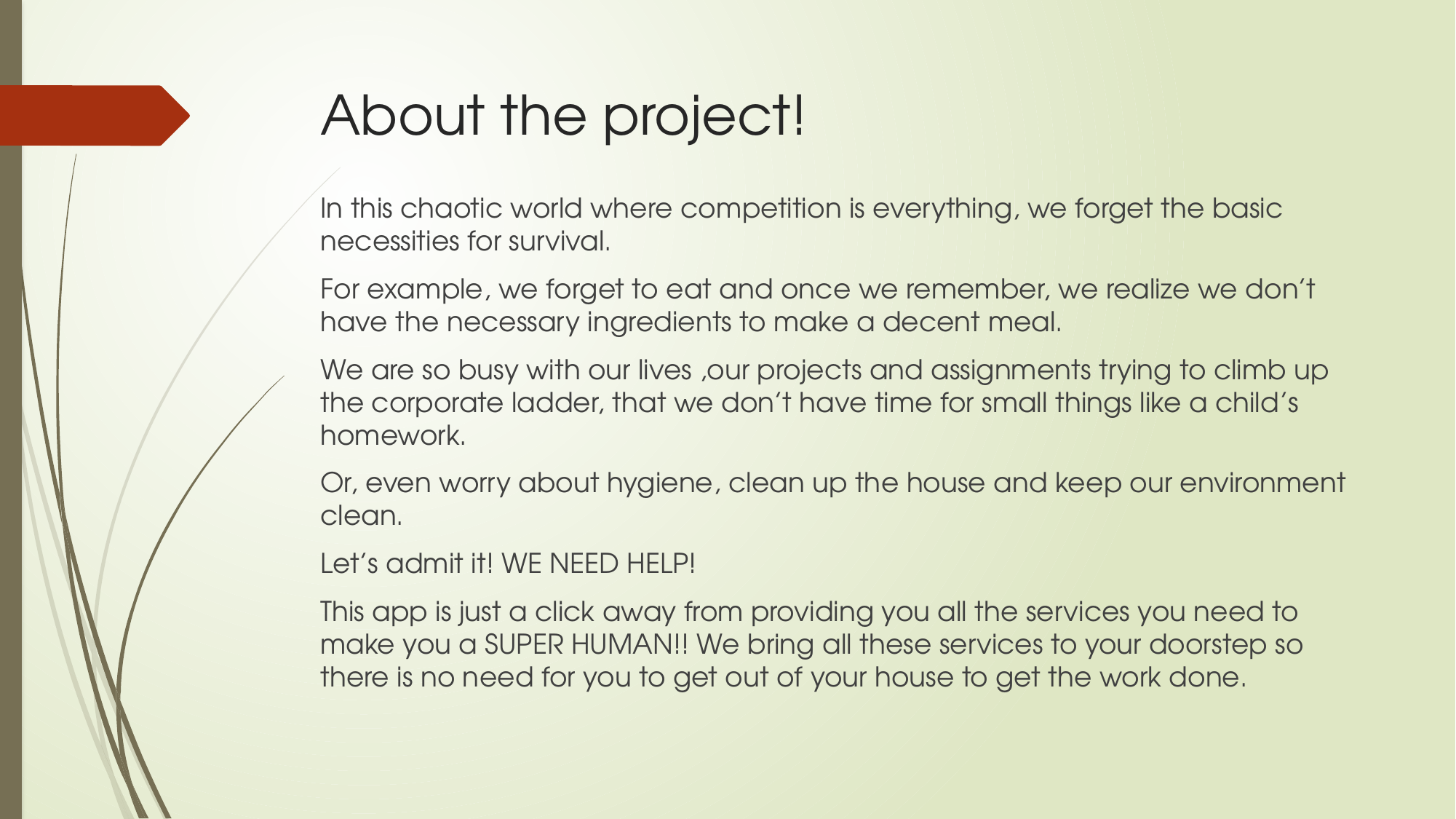

# About the project!
In this chaotic world where competition is everything, we forget the basic necessities for survival.
For example, we forget to eat and once we remember, we realize we don’t have the necessary ingredients to make a decent meal.
We are so busy with our lives ,our projects and assignments trying to climb up the corporate ladder, that we don’t have time for small things like a child’s homework.
Or, even worry about hygiene, clean up the house and keep our environment clean.
Let’s admit it! WE NEED HELP!
This app is just a click away from providing you all the services you need to make you a SUPER HUMAN!! We bring all these services to your doorstep so there is no need for you to get out of your house to get the work done.